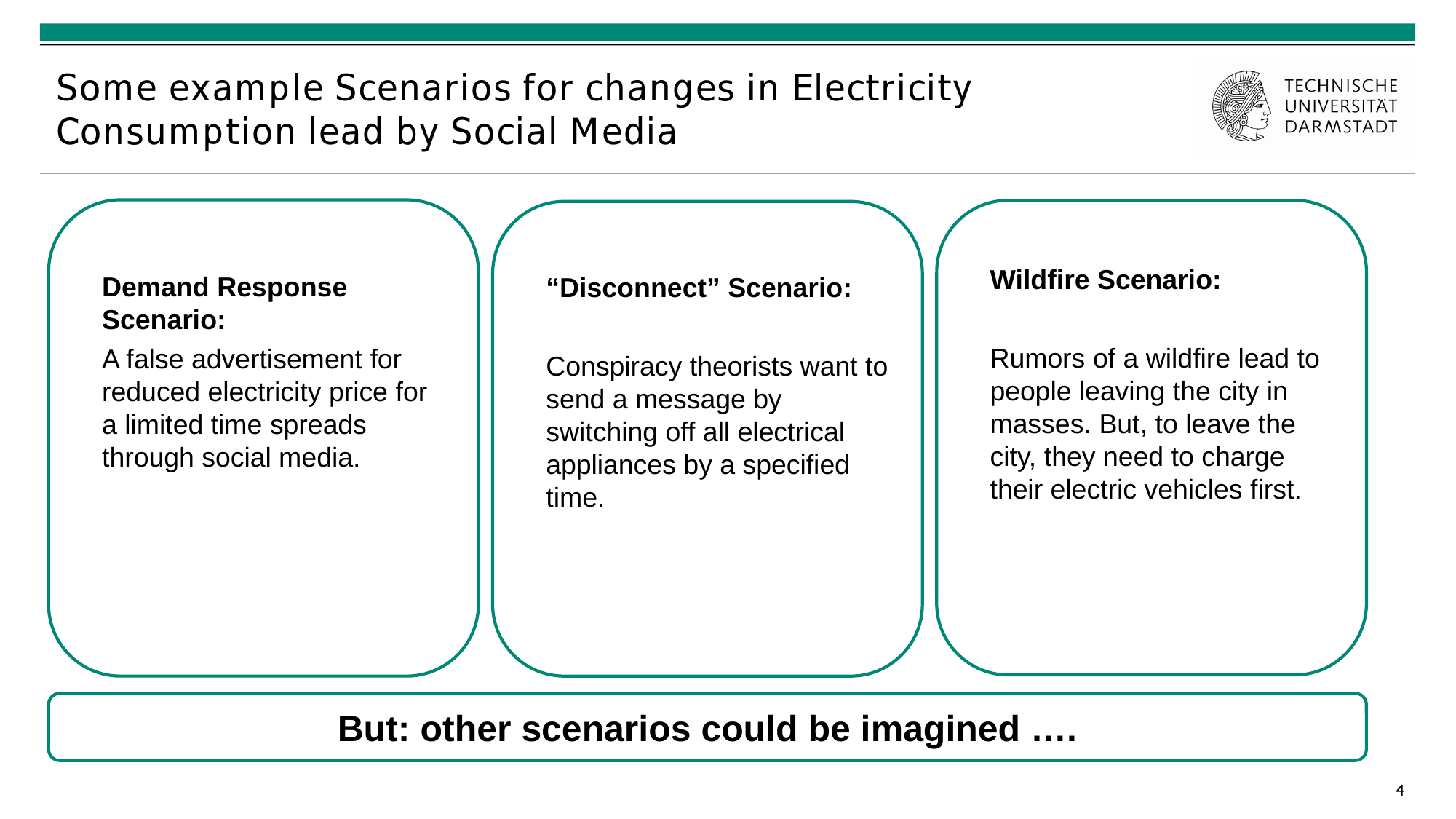

# Some example Scenarios for changes in Electricity Consumption lead by Social Media

Demand Response Scenario:
A false advertisement for reduced electricity price for a limited time spreads through social media.

Wildfire Scenario:

Rumors of a wildfire lead to people leaving the city in masses. But, to leave the city, they need to charge their electric vehicles first.

“Disconnect” Scenario:

Conspiracy theorists want to send a message by switching off all electrical appliances by a specified time.

But: other scenarios could be imagined ….